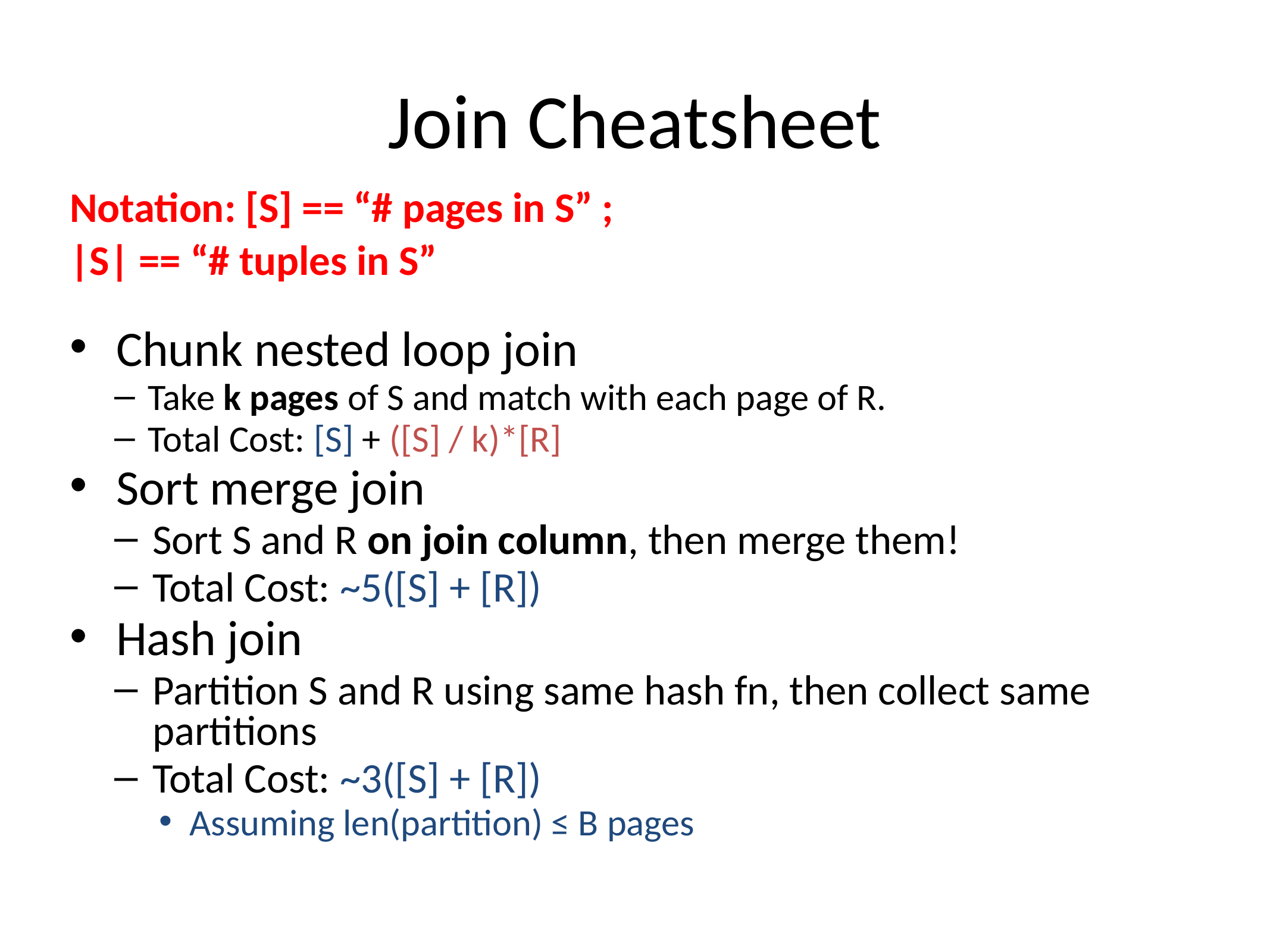

# Join Cheatsheet
Notation: [S] == “# pages in S” ;
|S| == “# tuples in S”

Chunk nested loop join
Take k pages of S and match with each page of R.
Total Cost: [S] + ([S] / k)*[R]
Sort merge join
Sort S and R on join column, then merge them!
Total Cost: ~5([S] + [R])
Hash join
Partition S and R using same hash fn, then collect same partitions
Total Cost: ~3([S] + [R])
Assuming len(partition) ≤ B pages